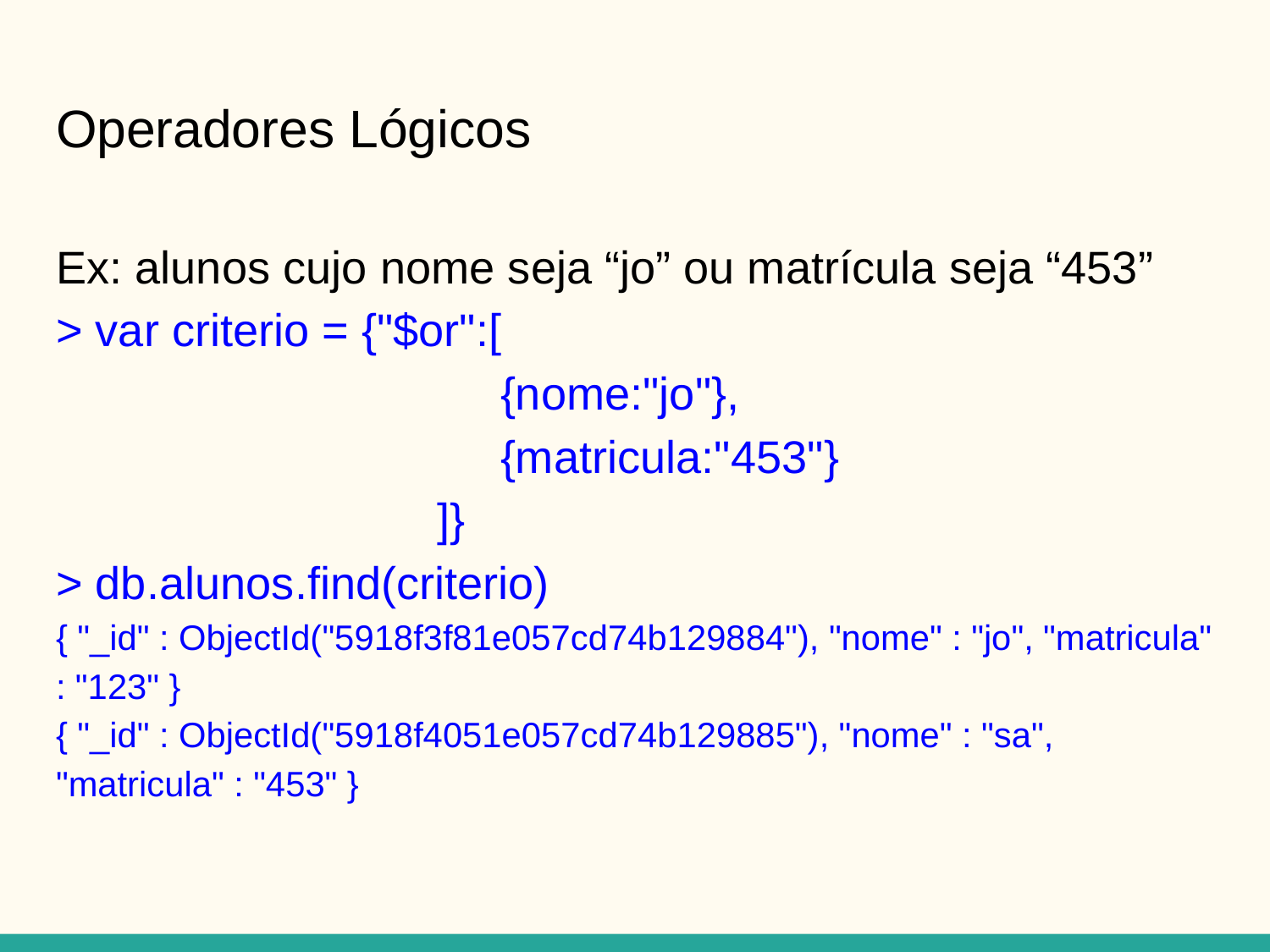

# Operadores Lógicos
Ex: alunos cujo nome seja “jo” ou matrícula seja “453”
> var criterio = {"$or":[
{nome:"jo"},
{matricula:"453"}
]}
> db.alunos.find(criterio)
{ "_id" : ObjectId("5918f3f81e057cd74b129884"), "nome" : "jo", "matricula" : "123" }
{ "_id" : ObjectId("5918f4051e057cd74b129885"), "nome" : "sa", "matricula" : "453" }